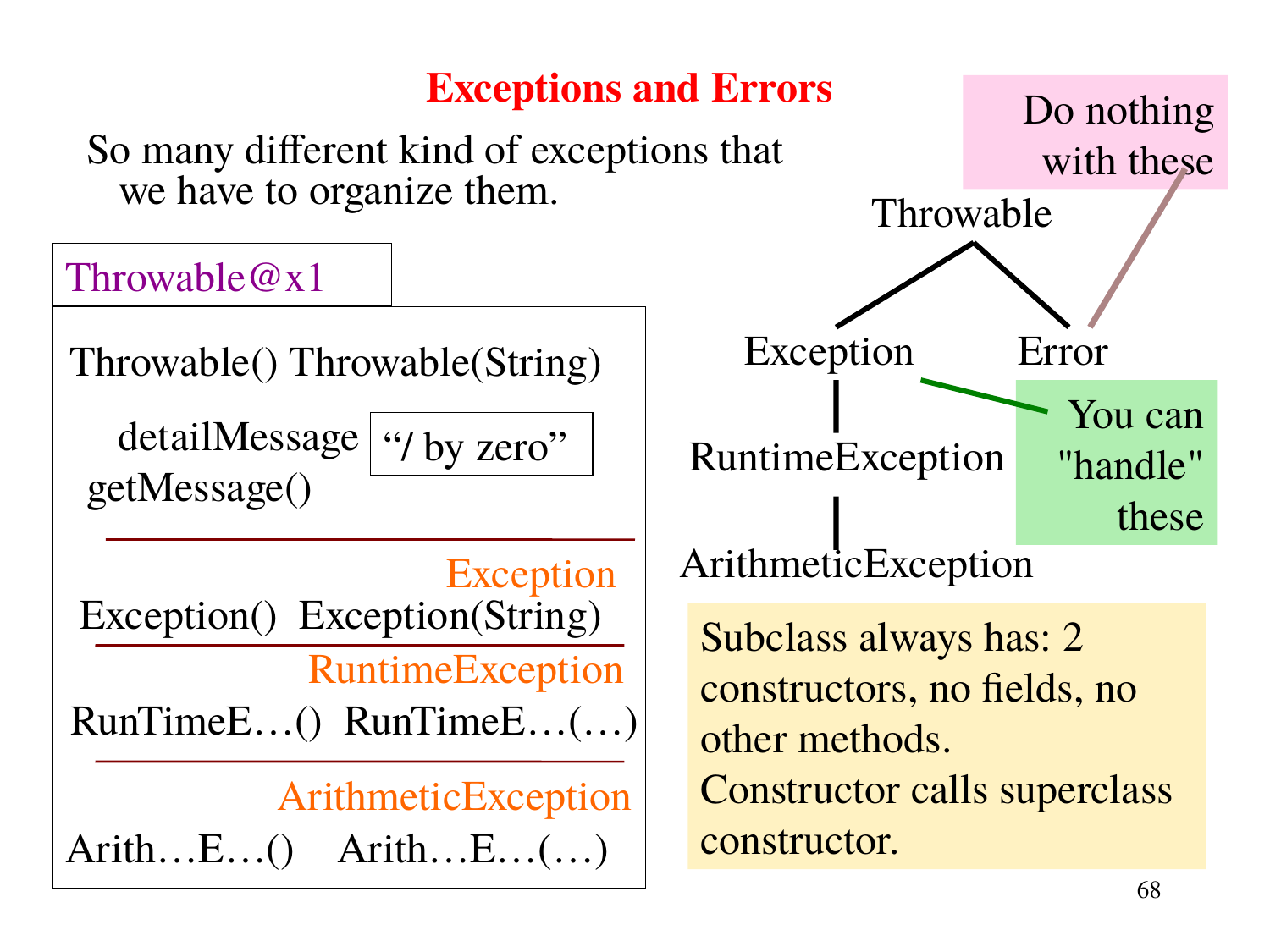

Exceptions and Errors
So many different kind of exceptions that
we have to organize them.

Do nothing with these

Throwable

Throwable@x1

Exception
Error
Throwable() Throwable(String)

 You can "handle" these
   detailMessage
getMessage()
“/ by zero”
RuntimeException

ArithmeticException

Exception
Exception()  Exception(String)
Subclass always has: 2 constructors, no fields, no other methods.
Constructor calls superclass constructor.
RuntimeException

RunTimeE…()  RunTimeE…(…)

ArithmeticException
Arith…E…()    Arith…E…(…)
68